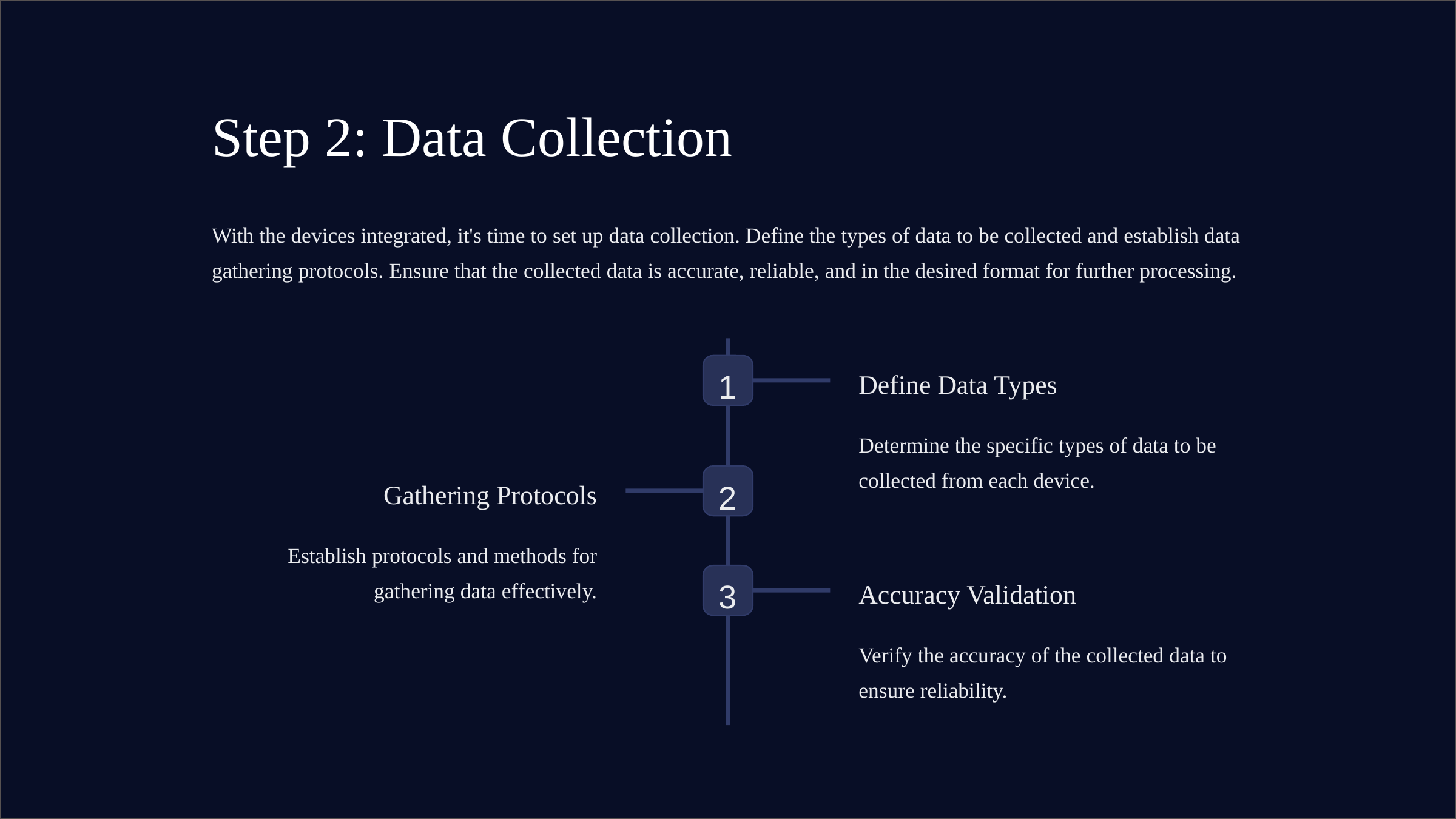

Step 2: Data Collection
With the devices integrated, it's time to set up data collection. Define the types of data to be collected and establish data gathering protocols. Ensure that the collected data is accurate, reliable, and in the desired format for further processing.

1
Define Data Types

Determine the specific types of data to be collected from each device.

2
Gathering Protocols

Establish protocols and methods for gathering data effectively.

3
Accuracy Validation

Verify the accuracy of the collected data to ensure reliability.